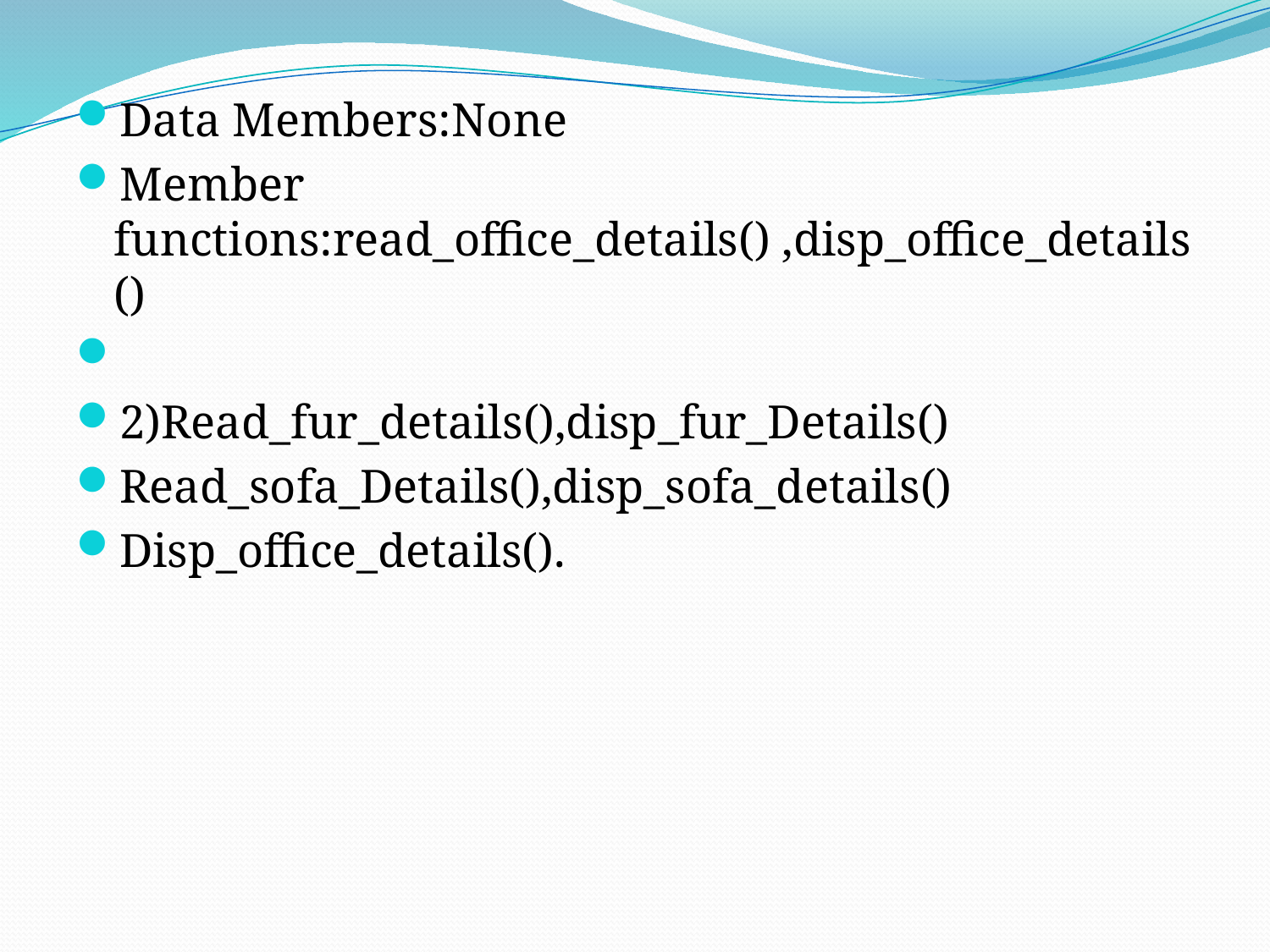

Data Members:None
Member functions:read_office_details() ,disp_office_details()

2)Read_fur_details(),disp_fur_Details()
Read_sofa_Details(),disp_sofa_details()
Disp_office_details().